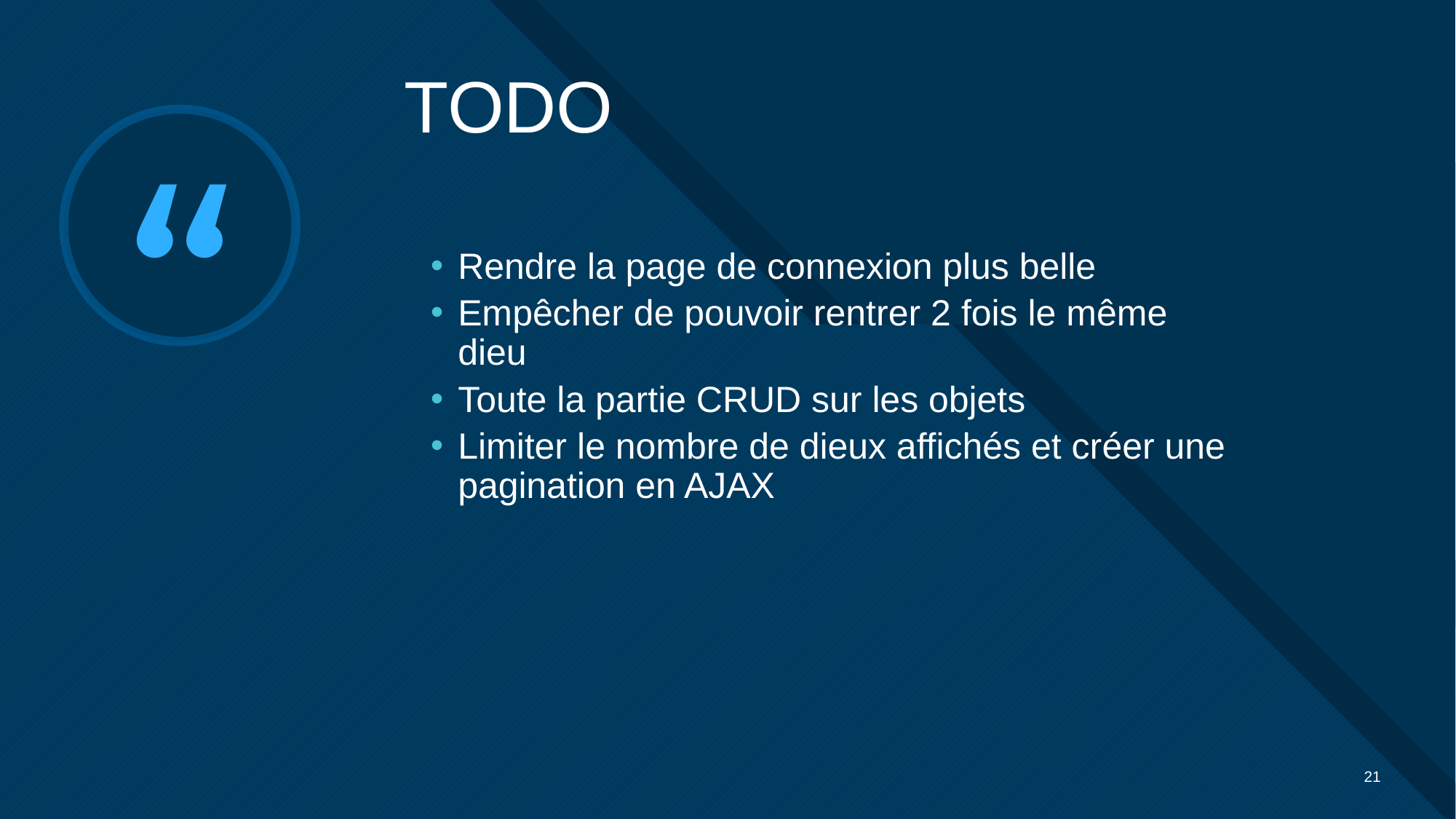

TODO

Rendre la page de connexion plus belle
Empêcher de pouvoir rentrer 2 fois le même dieu
Toute la partie CRUD sur les objets
Limiter le nombre de dieux affichés et créer une pagination en AJAX

21